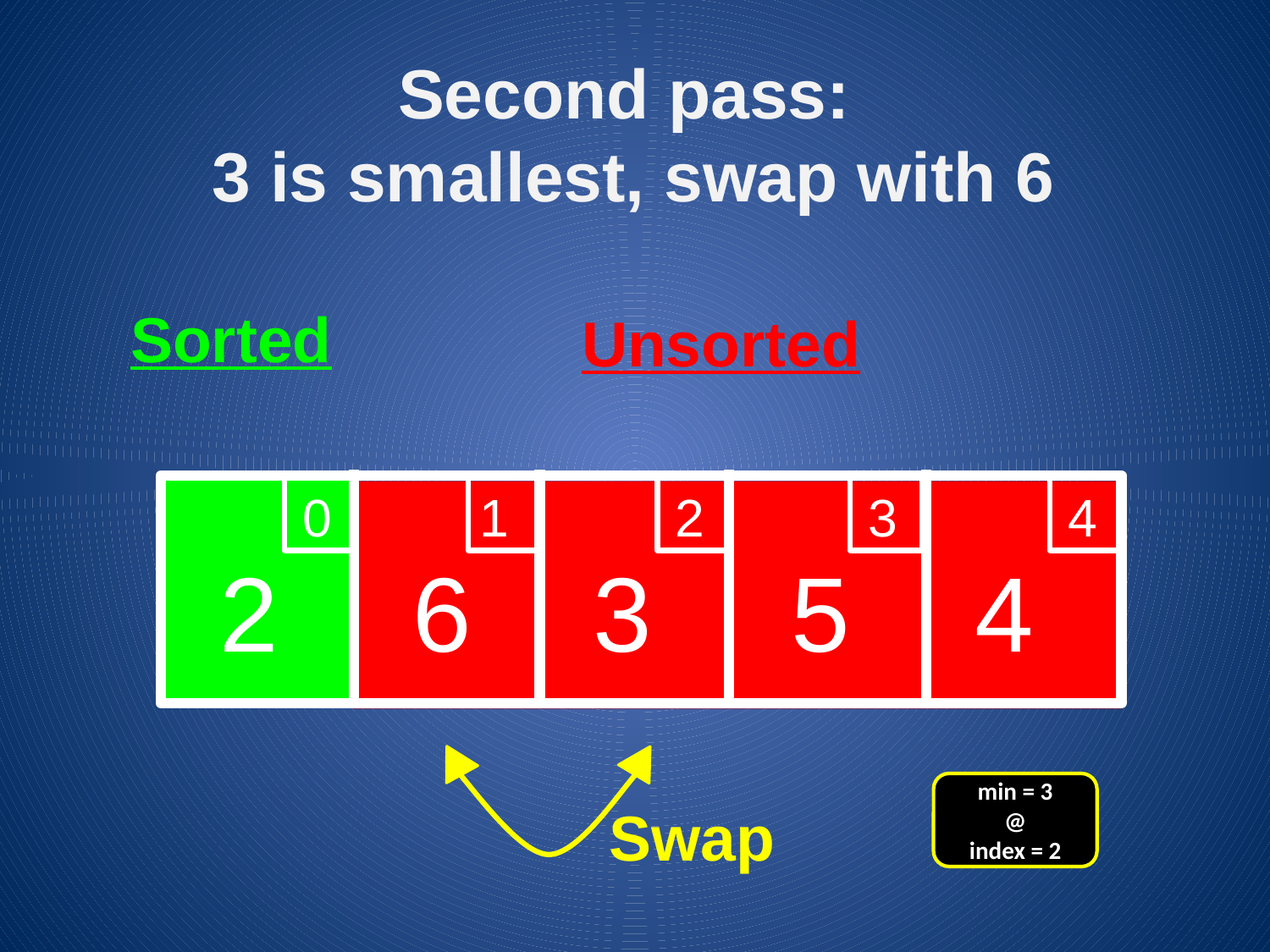

Second pass:
3 is smallest, swap with 6

Unsorted
Sorted
0
1
2

3

4

2
6
3
5
4

Swap
min = 3
@
index = 2